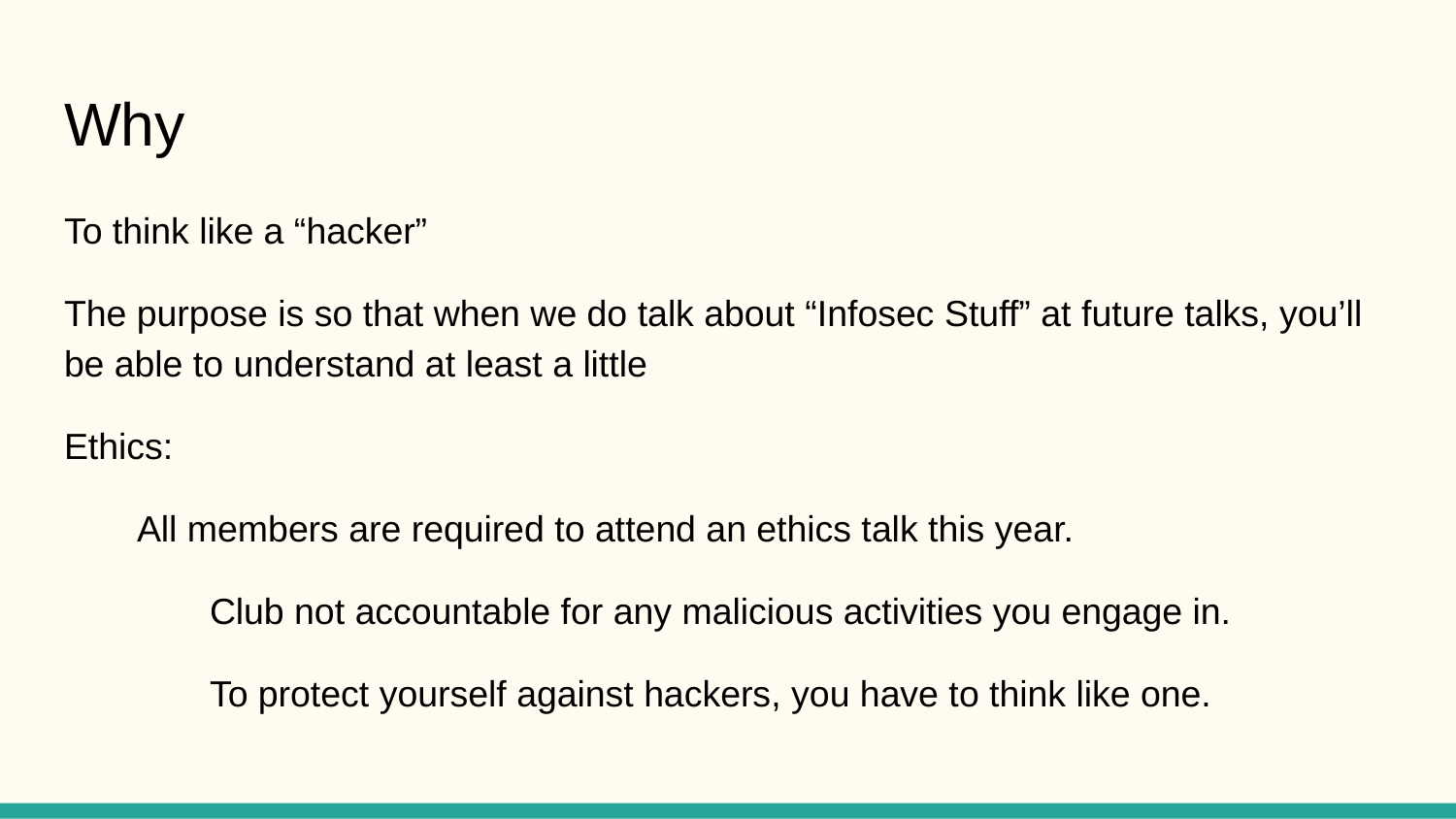

# Why
To think like a “hacker”
The purpose is so that when we do talk about “Infosec Stuff” at future talks, you’ll be able to understand at least a little
Ethics:
All members are required to attend an ethics talk this year.
	Club not accountable for any malicious activities you engage in.
	To protect yourself against hackers, you have to think like one.